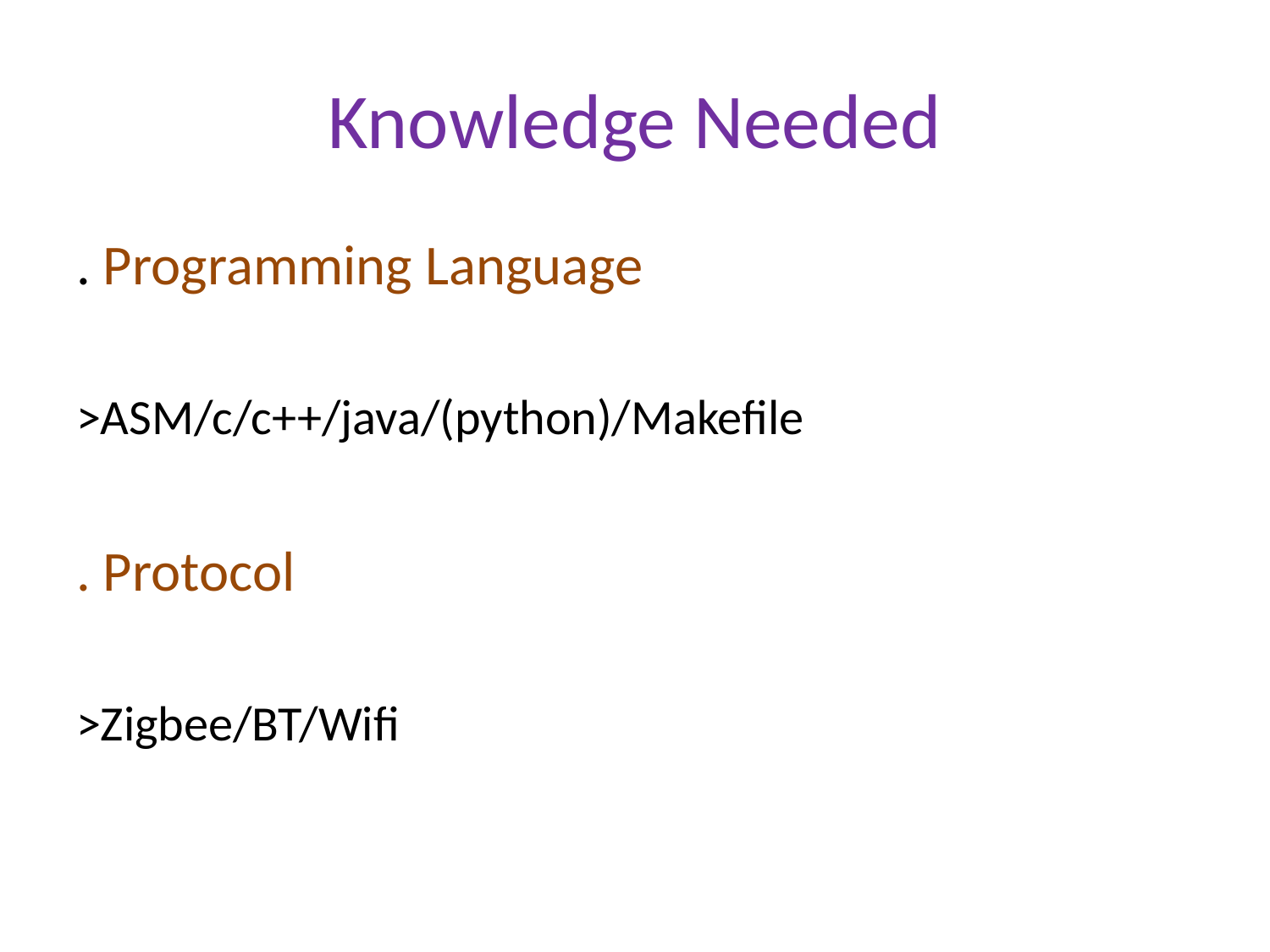

# Knowledge Needed
. Programming Language

>ASM/c/c++/java/(python)/Makefile

. Protocol

>Zigbee/BT/Wifi